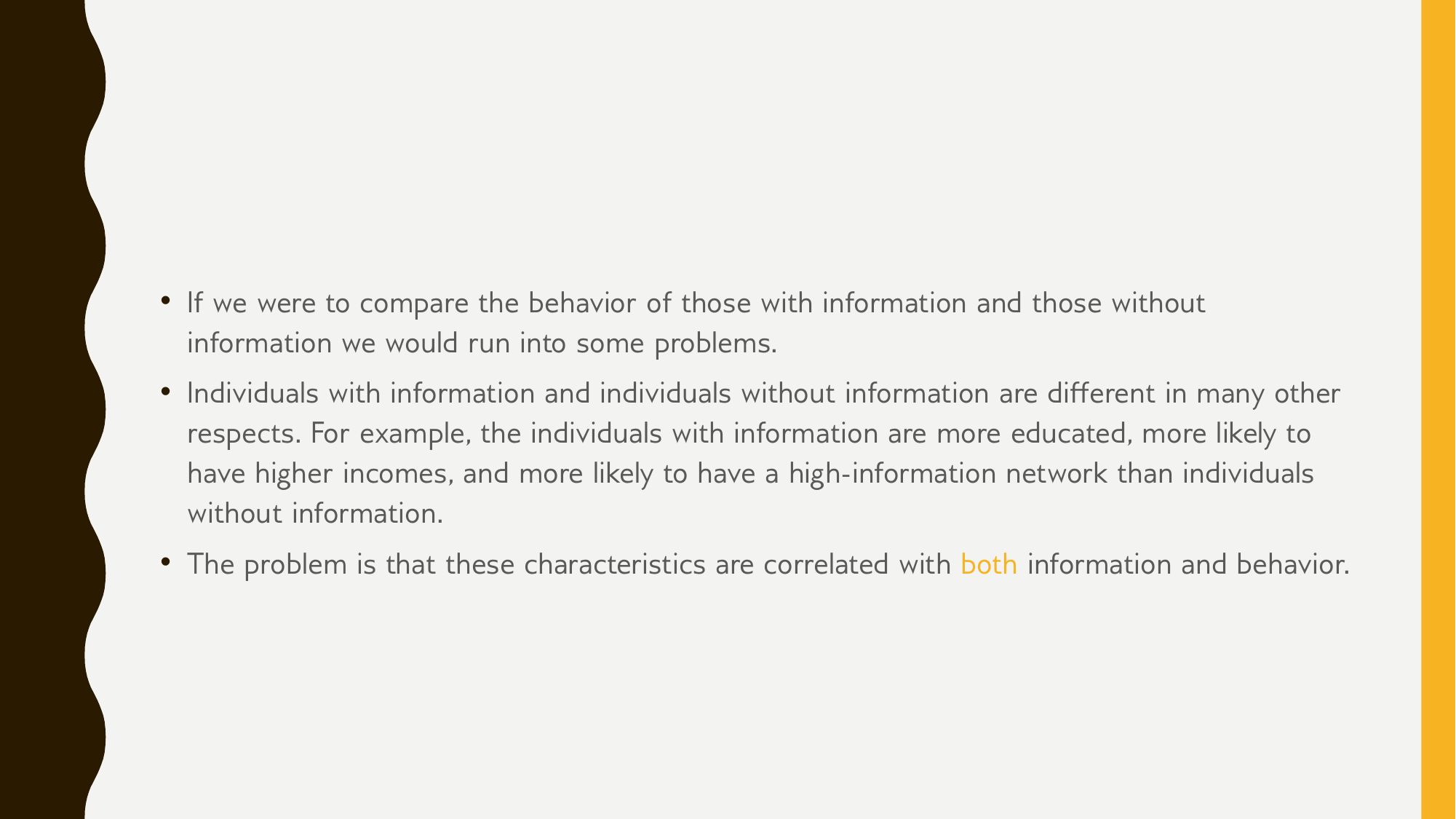

#
If we were to compare the behavior of those with information and those without information we would run into some problems.
Individuals with information and individuals without information are different in many other respects. For example, the individuals with information are more educated, more likely to have higher incomes, and more likely to have a high-information network than individuals without information.
The problem is that these characteristics are correlated with both information and behavior.